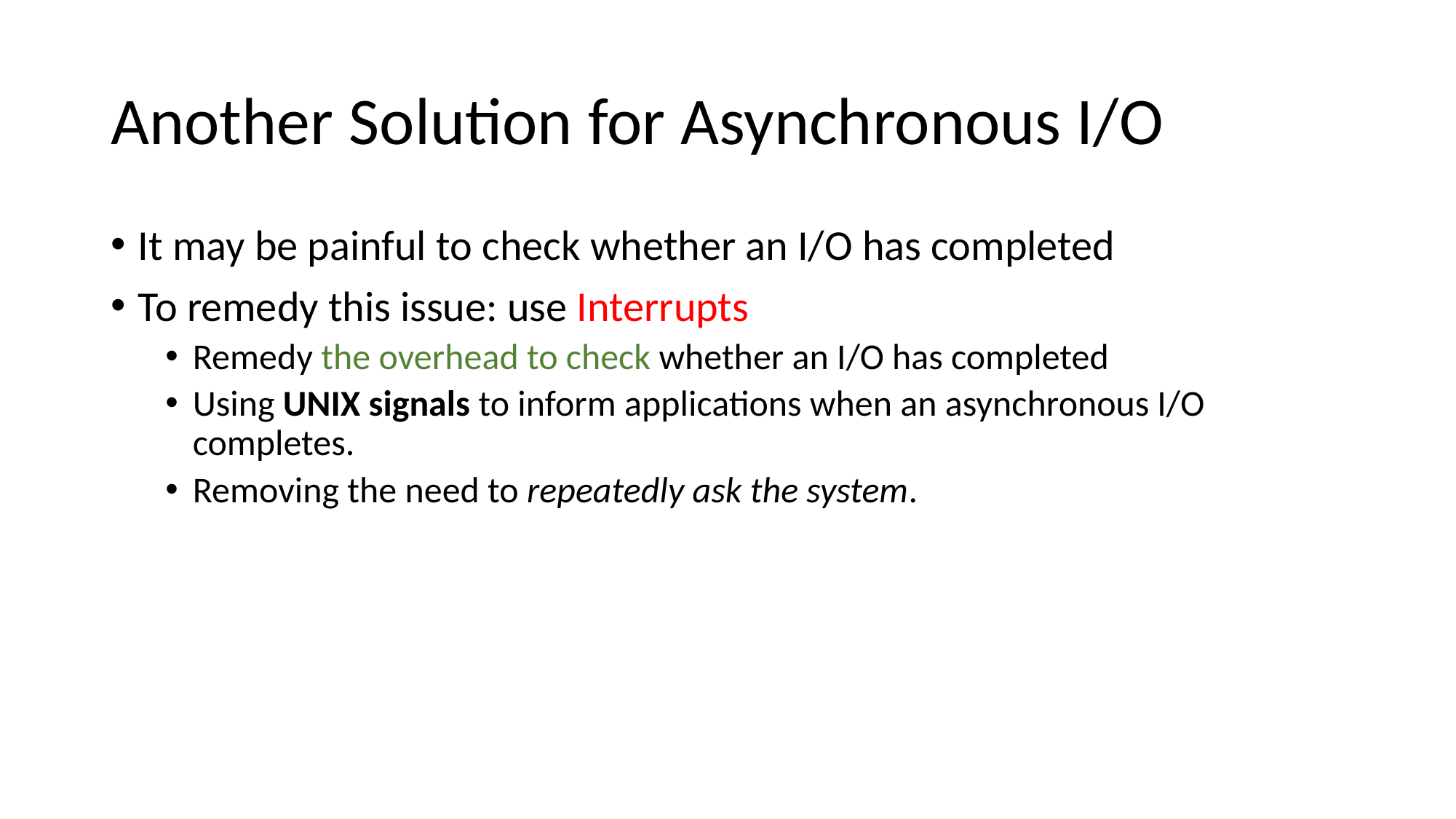

# Another Solution for Asynchronous I/O
It may be painful to check whether an I/O has completed
To remedy this issue: use Interrupts
Remedy the overhead to check whether an I/O has completed
Using UNIX signals to inform applications when an asynchronous I/O completes.
Removing the need to repeatedly ask the system.